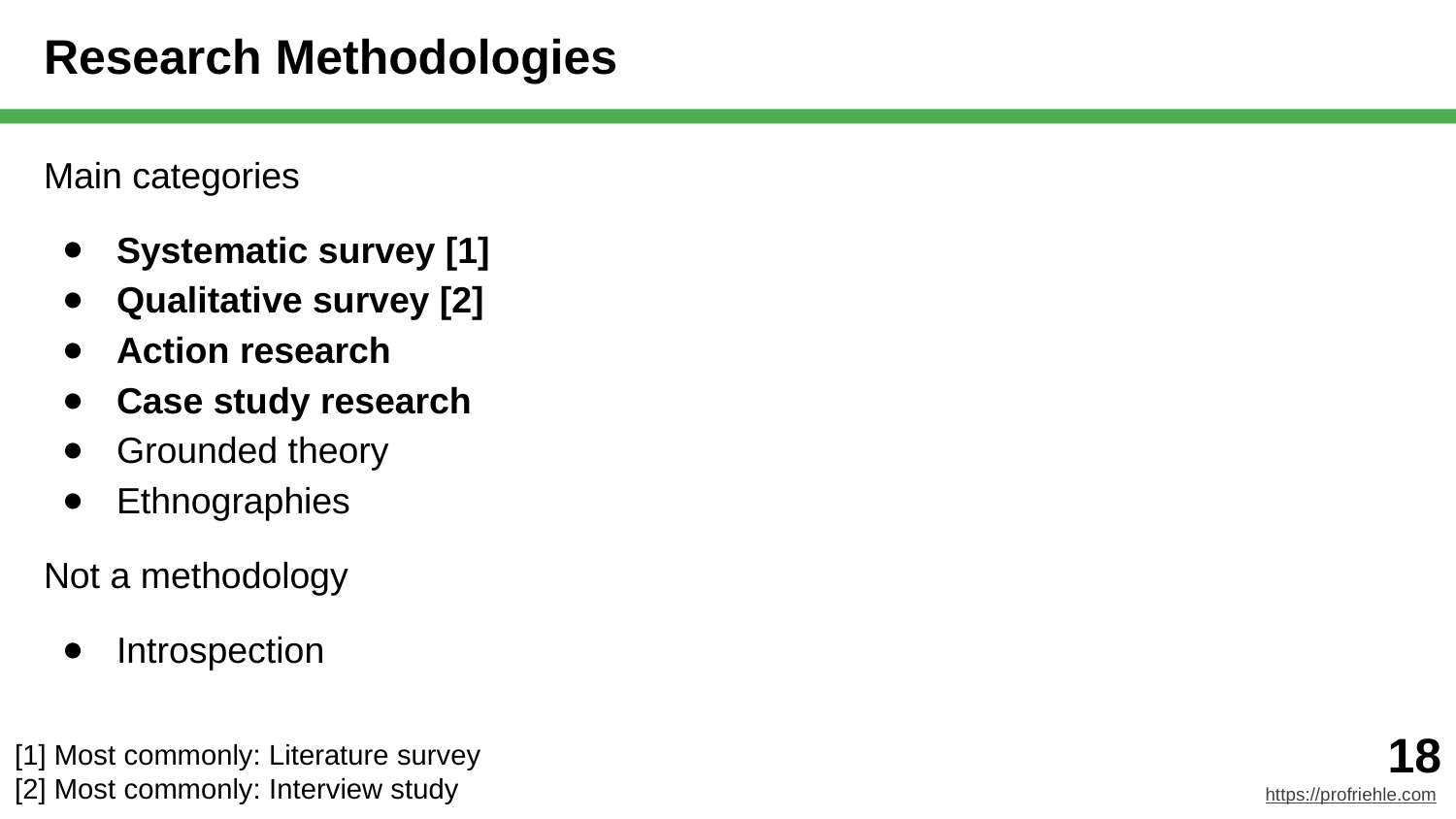

# Research Methodologies
Main categories
Systematic survey [1]
Qualitative survey [2]
Action research
Case study research
Grounded theory
Ethnographies
Not a methodology
Introspection
[1] Most commonly: Literature survey
[2] Most commonly: Interview study
18
https://profriehle.com